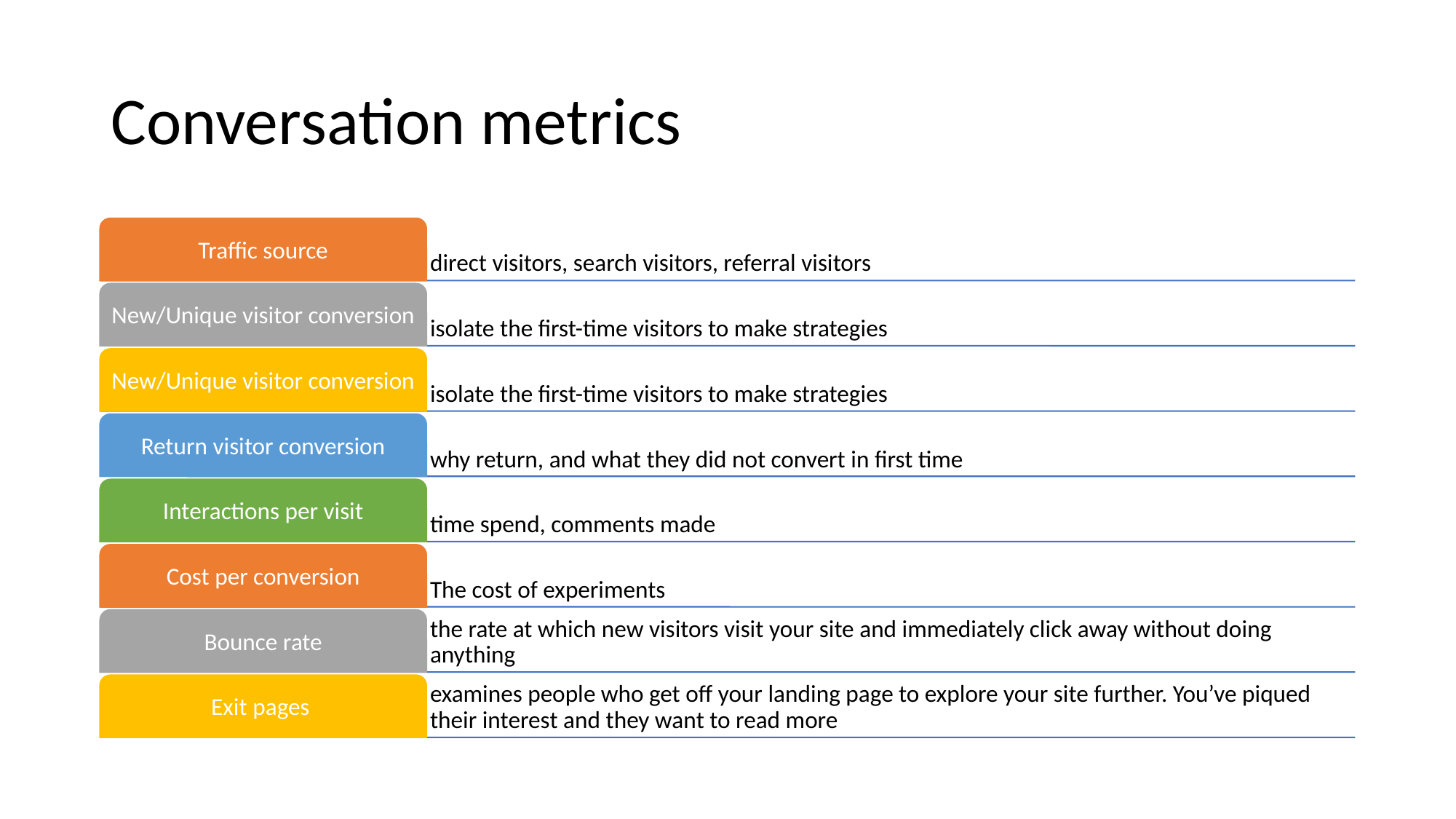

# Conversation metrics
direct visitors, search visitors, referral visitors
Traffic source
isolate the first-time visitors to make strategies
New/Unique visitor conversion
isolate the first-time visitors to make strategies
New/Unique visitor conversion
why return, and what they did not convert in first time
Return visitor conversion
time spend, comments made
Interactions per visit
The cost of experiments
Cost per conversion
the rate at which new visitors visit your site and immediately click away without doing anything
Bounce rate
examines people who get off your landing page to explore your site further. You’ve piqued their interest and they want to read more
Exit pages